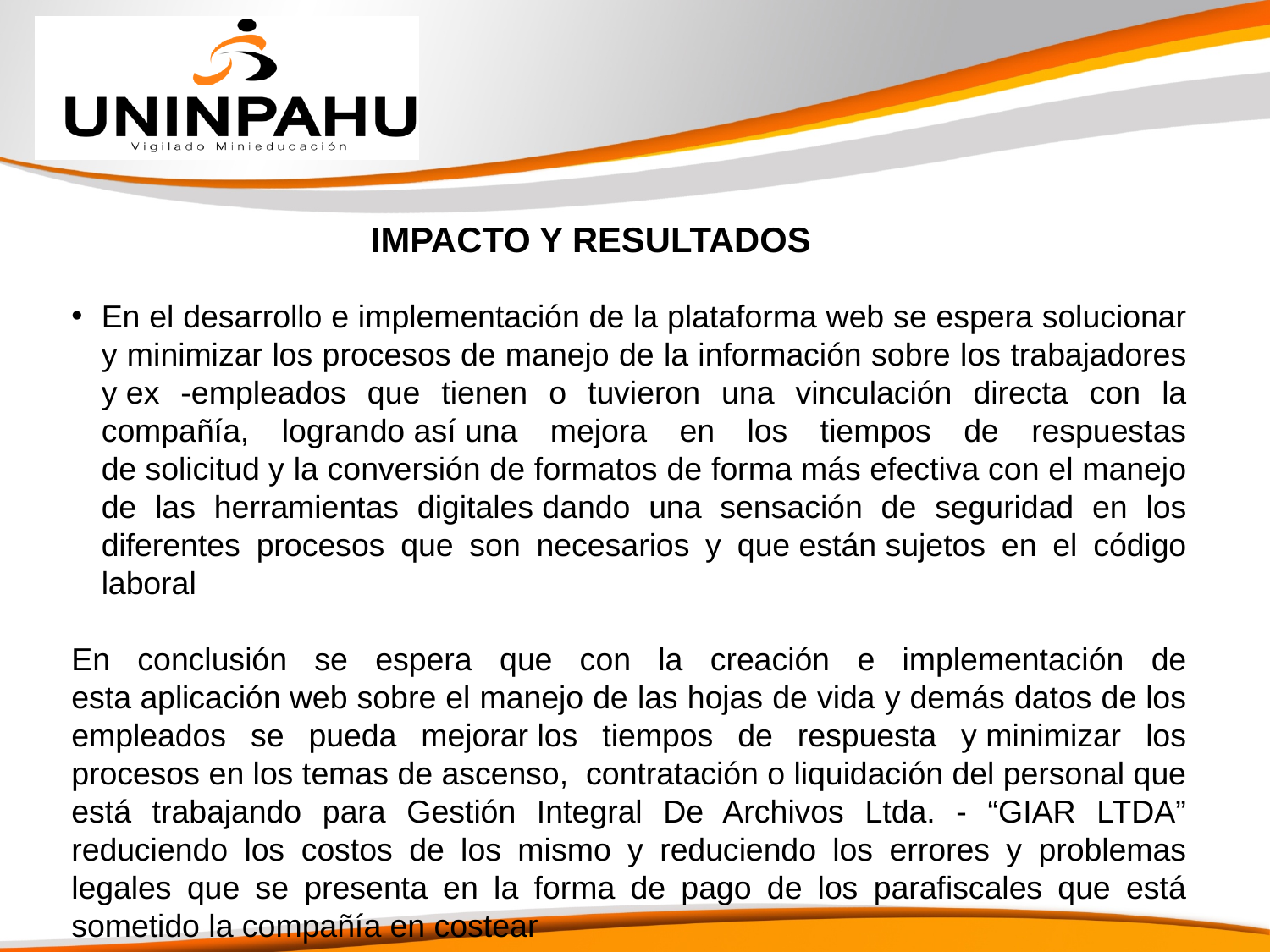

IMPACTO Y RESULTADOS
En el desarrollo e implementación de la plataforma web se espera solucionar y minimizar los procesos de manejo de la información sobre los trabajadores y ex -empleados que tienen o tuvieron una vinculación directa con la compañía, logrando así una mejora en los tiempos de respuestas de solicitud y la conversión de formatos de forma más efectiva con el manejo de las herramientas digitales dando una sensación de seguridad en los diferentes procesos que son necesarios y que están sujetos en el código laboral

En conclusión se espera que con la creación e implementación de esta aplicación web sobre el manejo de las hojas de vida y demás datos de los empleados se pueda mejorar los tiempos de respuesta y minimizar los procesos en los temas de ascenso,  contratación o liquidación del personal que está trabajando para Gestión Integral De Archivos Ltda. - “GIAR LTDA” reduciendo los costos de los mismo y reduciendo los errores y problemas legales que se presenta en la forma de pago de los parafiscales que está sometido la compañía en costear